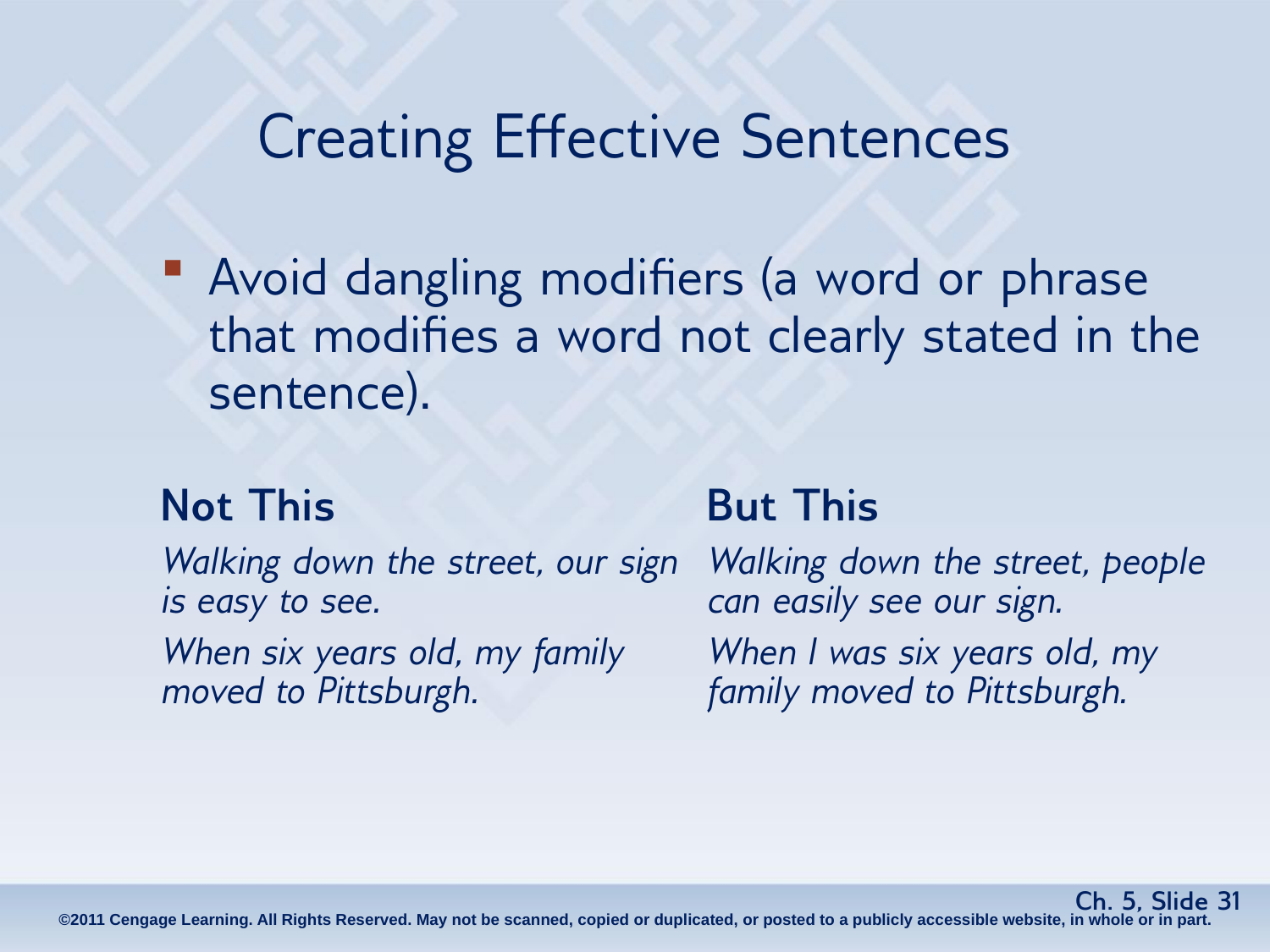

# Creating Effective Sentences
Avoid dangling modifiers (a word or phrase that modifies a word not clearly stated in the sentence).

| Not This | But This |
| --- | --- |
| Walking down the street, our sign is easy to see. | Walking down the street, people can easily see our sign. |
| When six years old, my family moved to Pittsburgh. | When I was six years old, my family moved to Pittsburgh. |